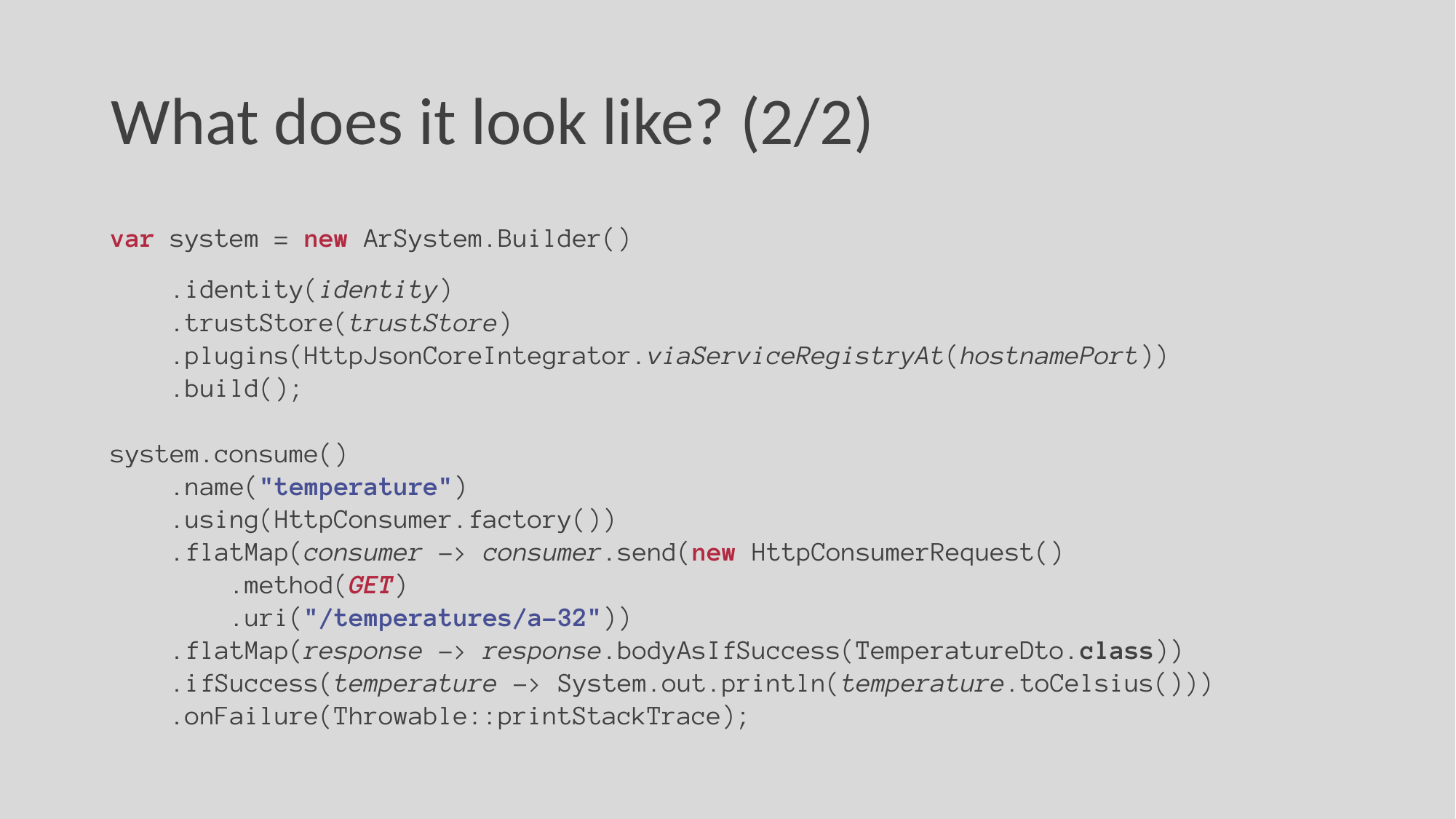

# What does it look like? (2/2)
var system = new ArSystem.Builder()​
    .identity(identity)​
    .trustStore(trustStore)​
    .plugins(HttpJsonCoreIntegrator.viaServiceRegistryAt(hostnamePort))
    .build();​
​
system.consume()
    .name("temperature")
    .using(HttpConsumer.factory())
    .flatMap(consumer -> consumer.send(new HttpConsumerRequest()
        .method(GET)
        .uri("/temperatures/a-32"))
    .flatMap(response -> response.bodyAsIfSuccess(TemperatureDto.class))
    .ifSuccess(temperature -> System.out.println(temperature.toCelsius()))
    .onFailure(Throwable::printStackTrace);